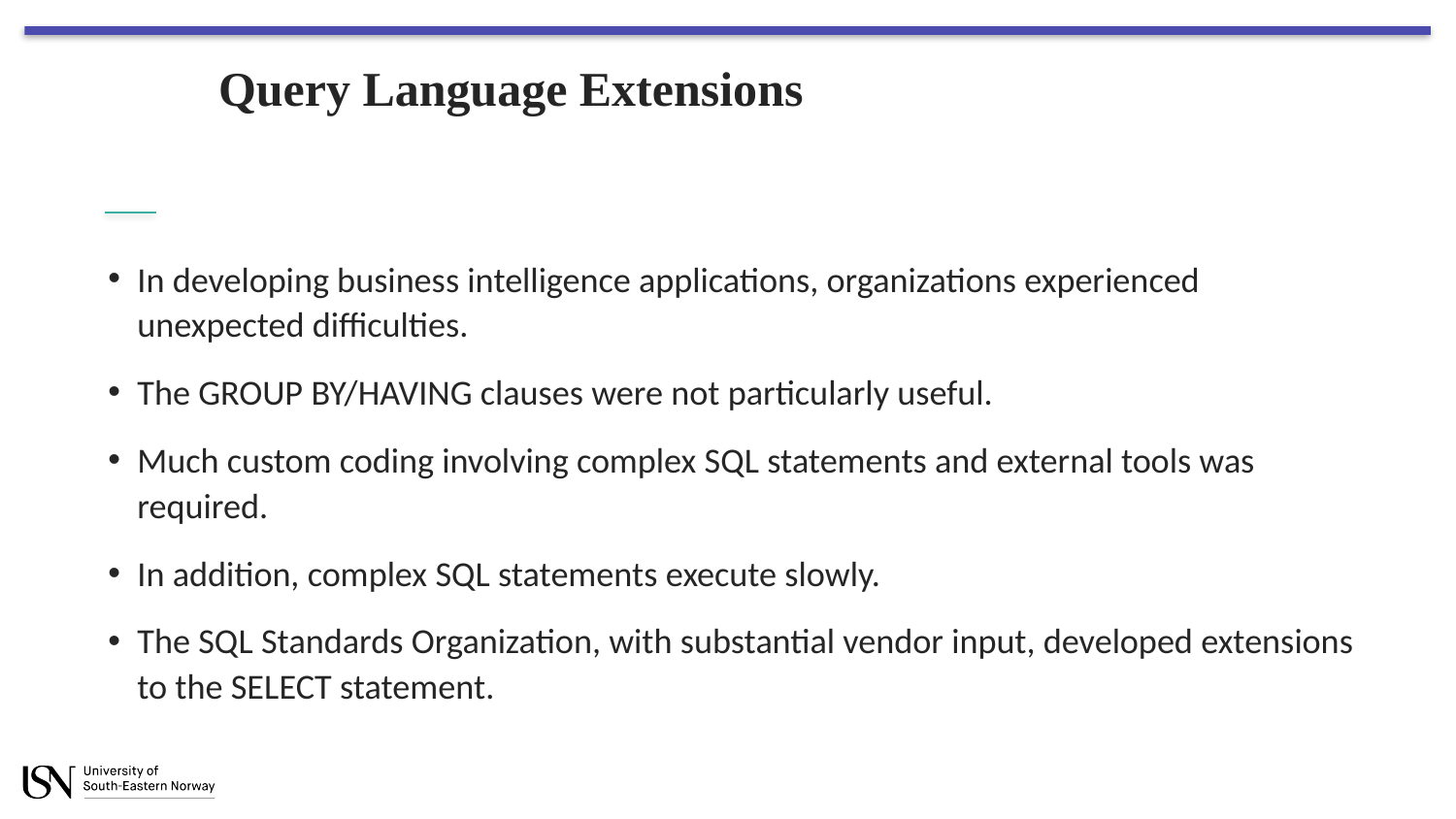

# Query Language Extensions
In developing business intelligence applications, organizations experienced unexpected difficulties.
The GROUP BY/HAVING clauses were not particularly useful.
Much custom coding involving complex SQL statements and external tools was required.
In addition, complex SQL statements execute slowly.
The SQL Standards Organization, with substantial vendor input, developed extensions to the SELECT statement.